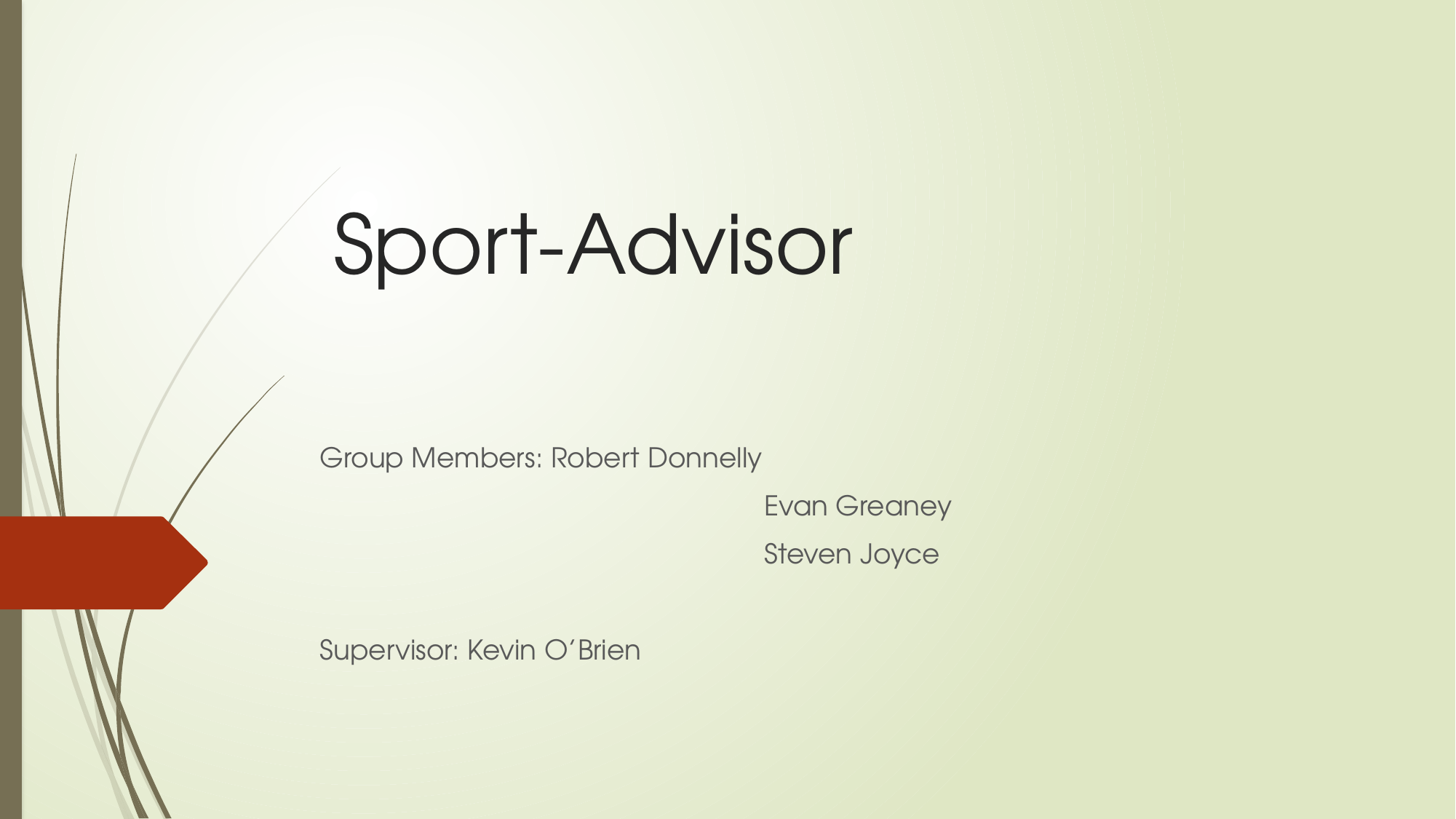

# Sport-Advisor
Group Members: Robert Donnelly
				 Evan Greaney
				 Steven Joyce

Supervisor: Kevin O’Brien